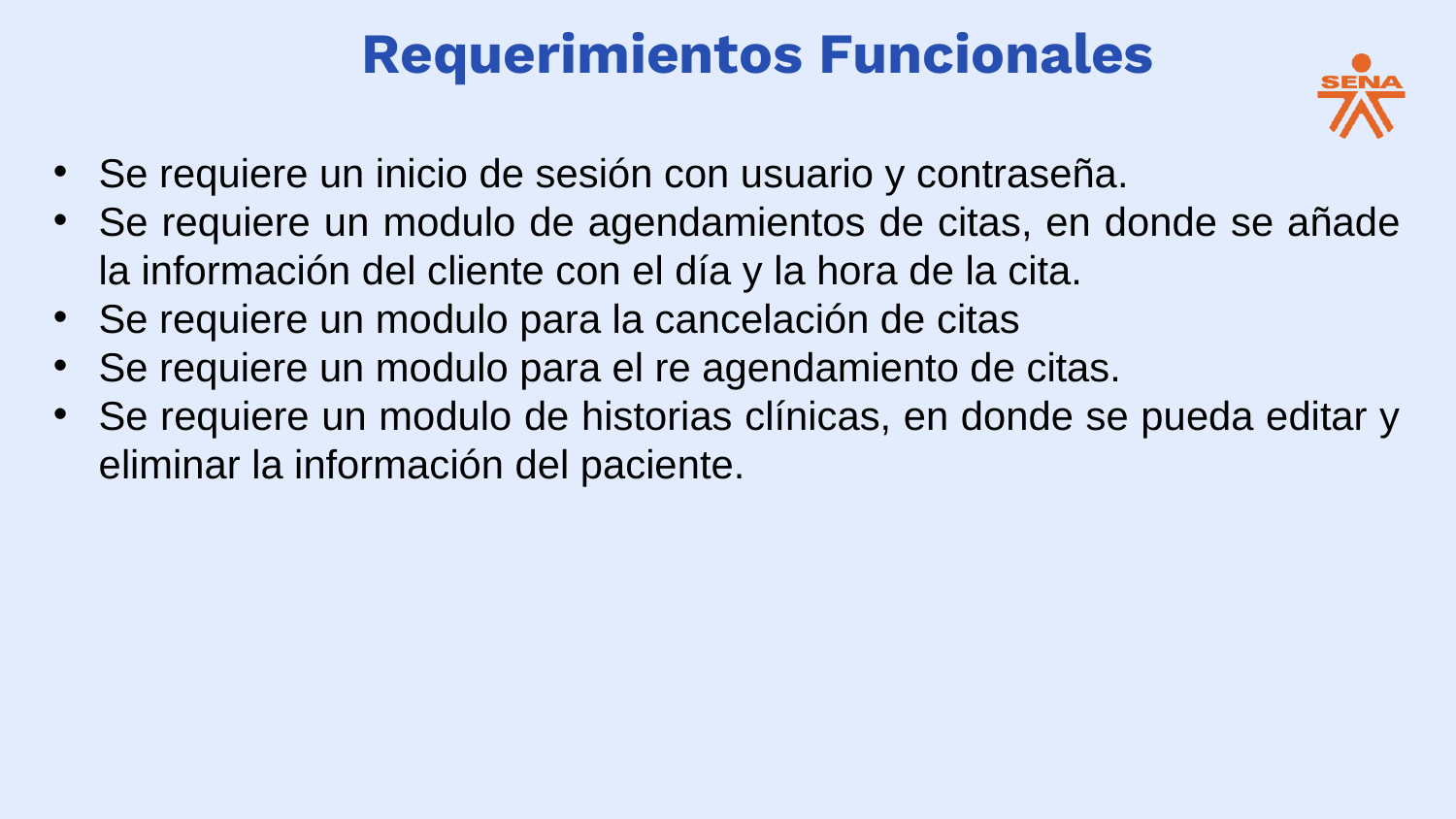

Requerimientos Funcionales

Se requiere un inicio de sesión con usuario y contraseña.
Se requiere un modulo de agendamientos de citas, en donde se añade la información del cliente con el día y la hora de la cita.
Se requiere un modulo para la cancelación de citas
Se requiere un modulo para el re agendamiento de citas.
Se requiere un modulo de historias clínicas, en donde se pueda editar y eliminar la información del paciente.